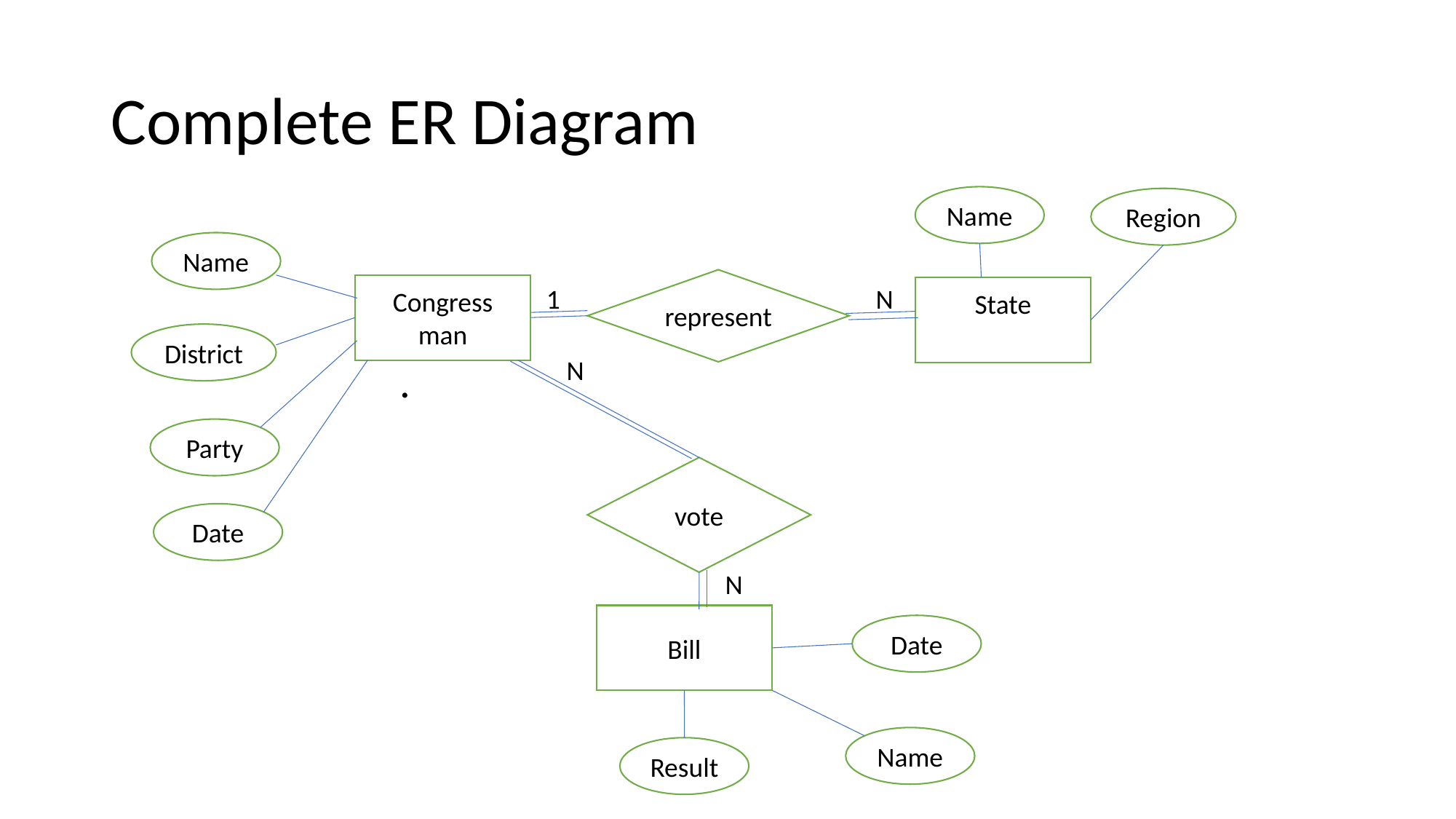

# Complete ER Diagram

                              .

Name
Region
Name
1
N
represent
Congress
man
State

District
N
Party
vote
Date
N
Bill
Date
Name
Result